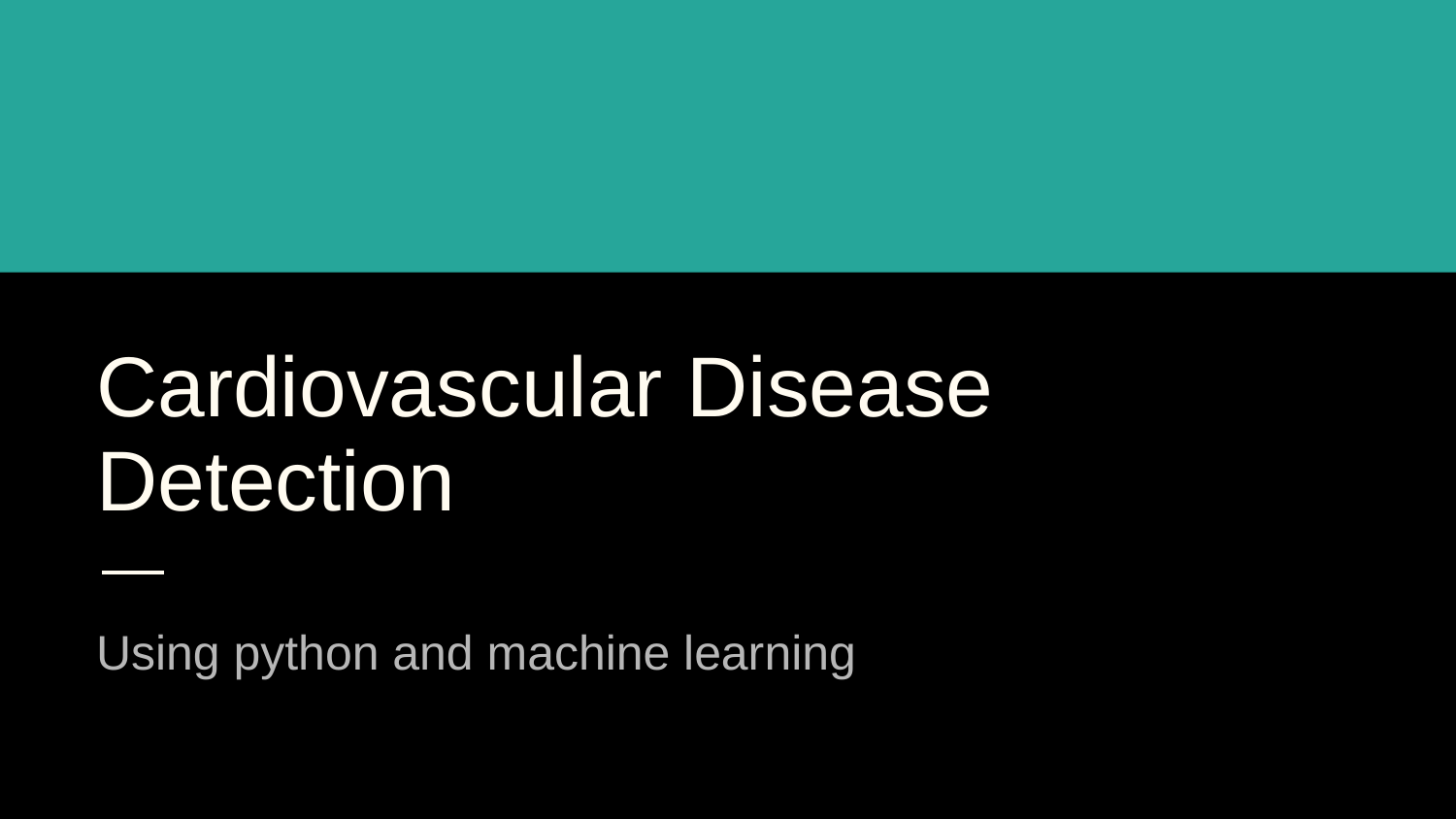

# Cardiovascular Disease Detection
Using python and machine learning